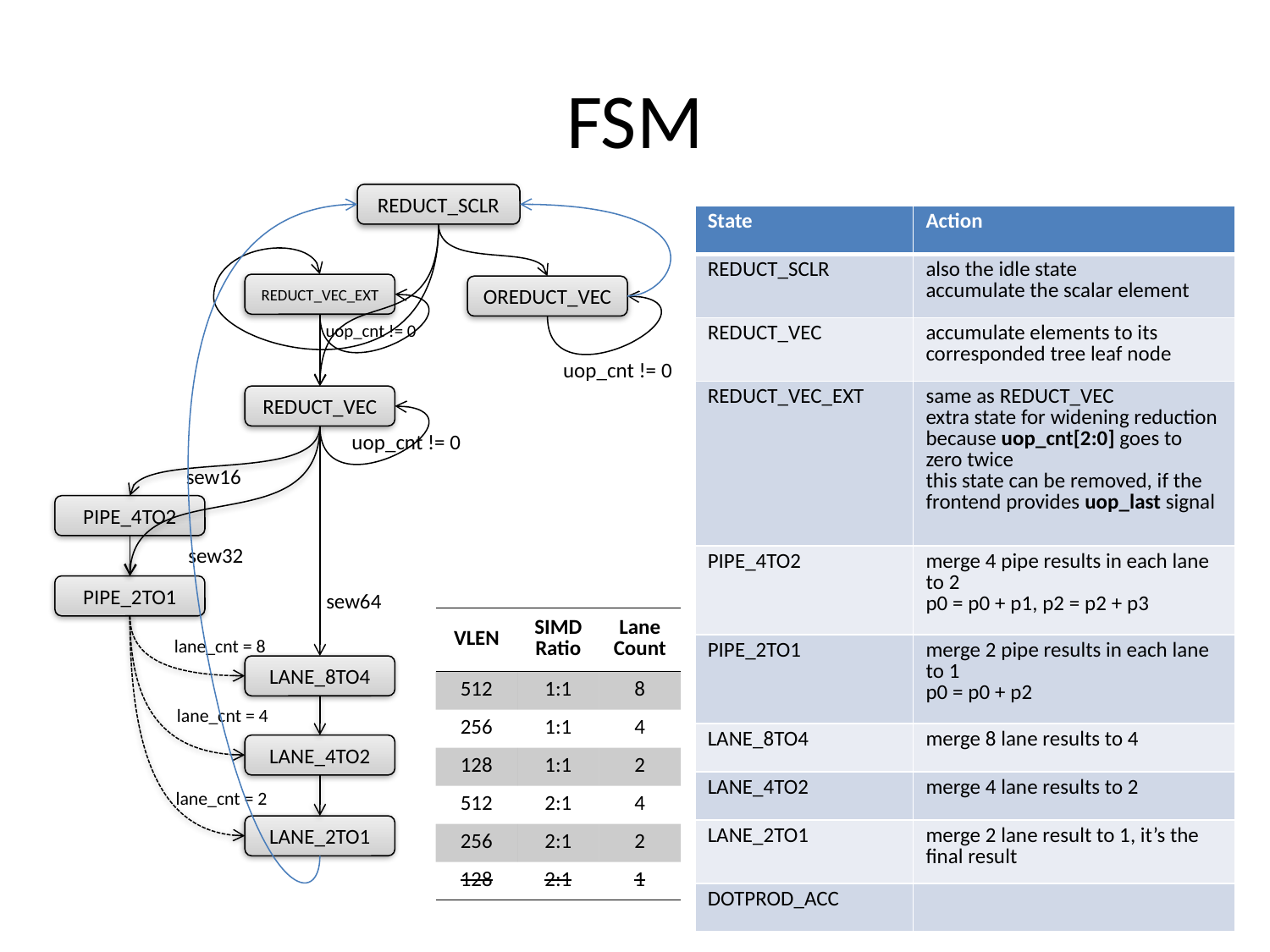

# FSM
REDUCT_SCLR
| State | Action |
| --- | --- |
| REDUCT\_SCLR | also the idle state accumulate the scalar element |
| REDUCT\_VEC | accumulate elements to its corresponded tree leaf node |
| REDUCT\_VEC\_EXT | same as REDUCT\_VEC extra state for widening reduction because uop\_cnt[2:0] goes to zero twice this state can be removed, if the frontend provides uop\_last signal |
| PIPE\_4TO2 | merge 4 pipe results in each lane to 2 p0 = p0 + p1, p2 = p2 + p3 |
| PIPE\_2TO1 | merge 2 pipe results in each lane to 1 p0 = p0 + p2 |
| LANE\_8TO4 | merge 8 lane results to 4 |
| LANE\_4TO2 | merge 4 lane results to 2 |
| LANE\_2TO1 | merge 2 lane result to 1, it’s the final result |
| DOTPROD\_ACC |  |
REDUCT_VEC_EXT
OREDUCT_VEC
uop_cnt != 0
uop_cnt != 0
REDUCT_VEC
uop_cnt != 0
sew16
PIPE_4TO2
sew32
PIPE_2TO1
sew64
| VLEN | SIMD Ratio | Lane Count |
| --- | --- | --- |
| 512 | 1:1 | 8 |
| 256 | 1:1 | 4 |
| 128 | 1:1 | 2 |
| 512 | 2:1 | 4 |
| 256 | 2:1 | 2 |
| 128 | 2:1 | 1 |
lane_cnt = 8
LANE_8TO4
lane_cnt = 4
LANE_4TO2
lane_cnt = 2
LANE_2TO1